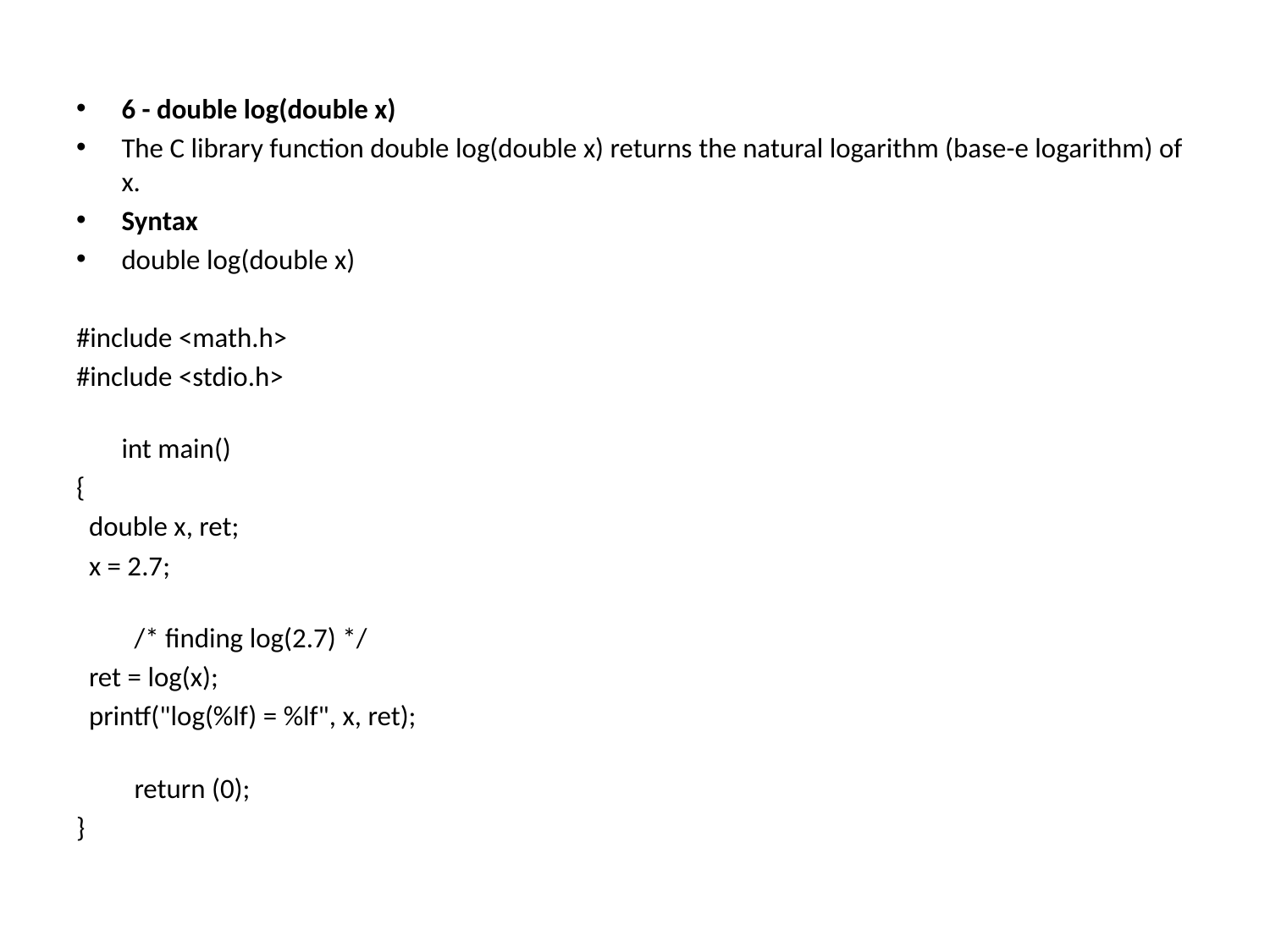

6 - double log(double x)
The C library function double log(double x) returns the natural logarithm (base-e logarithm) of x.
Syntax
double log(double x)

#include <math.h>
#include <stdio.h>
int main()
{
  double x, ret;
  x = 2.7;
  /* finding log(2.7) */
  ret = log(x);
  printf("log(%lf) = %lf", x, ret);
  return (0);
}